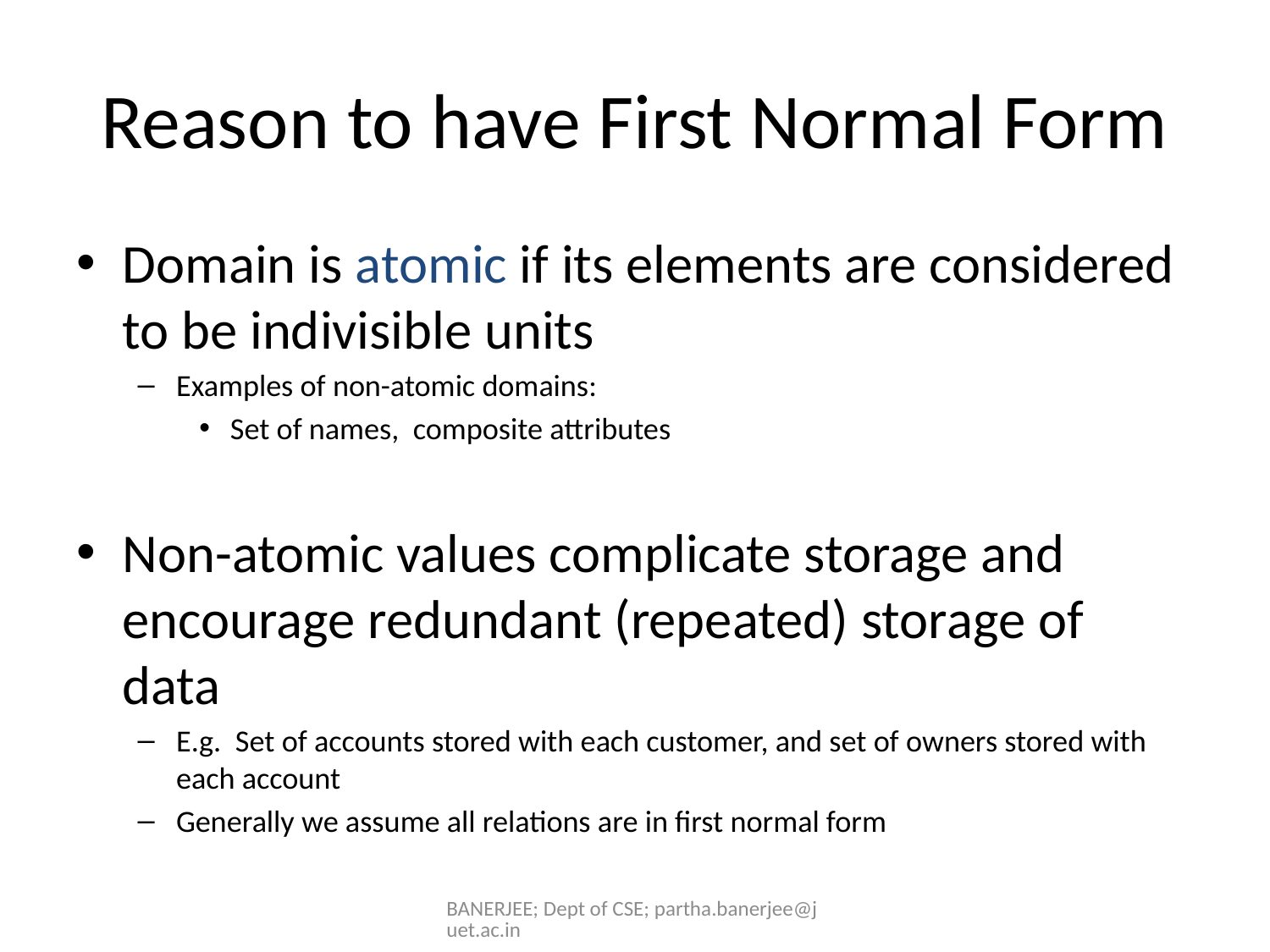

# Reason to have First Normal Form
Domain is atomic if its elements are considered to be indivisible units
Examples of non-atomic domains:
Set of names,  composite attributes

Non-atomic values complicate storage and encourage redundant (repeated) storage of data
E.g.  Set of accounts stored with each customer, and set of owners stored with each account
Generally we assume all relations are in first normal form
BANERJEE; Dept of CSE; partha.banerjee@juet.ac.in